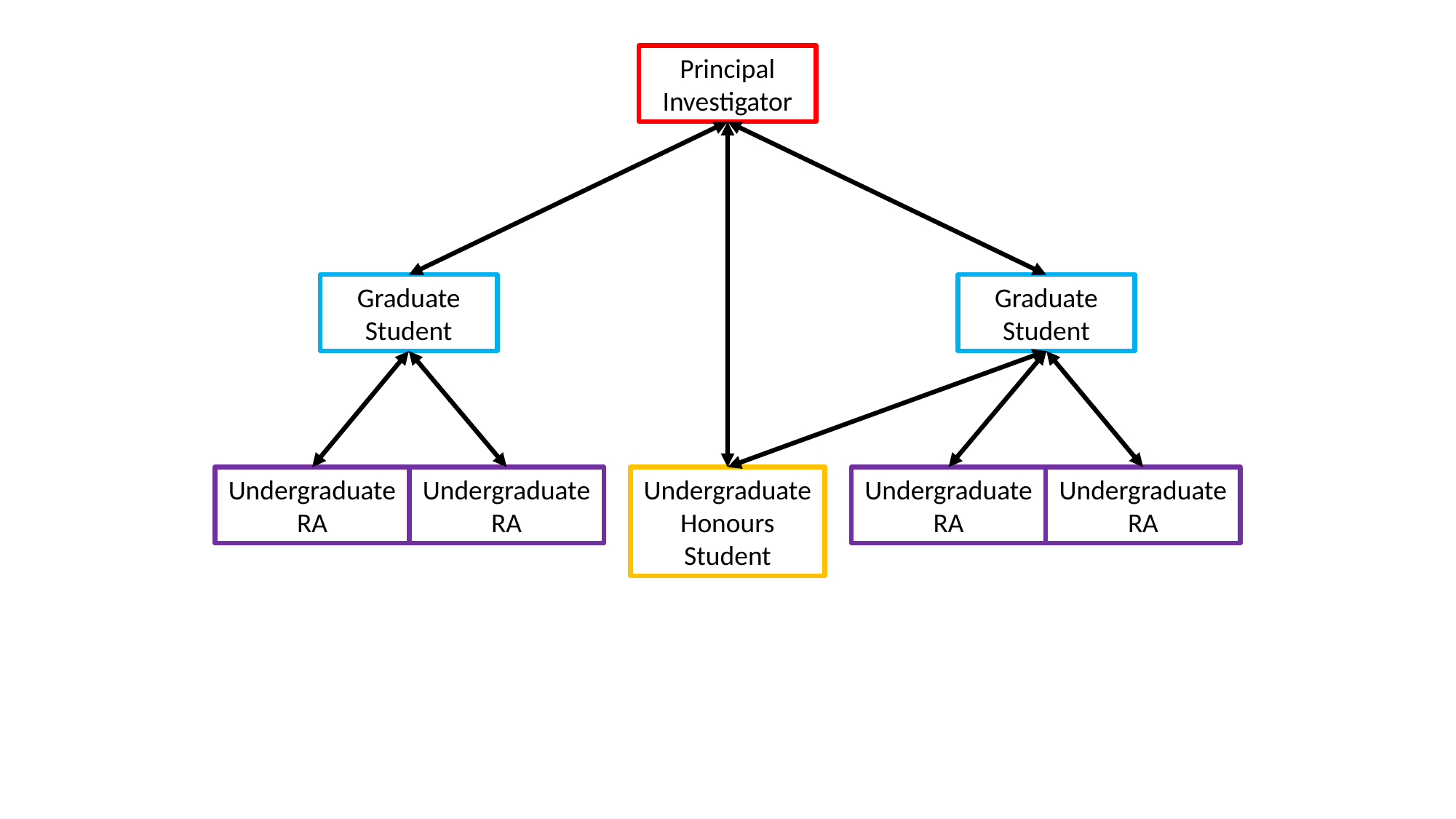

Principal Investigator
Graduate Student
Graduate Student
Undergraduate RA
Undergraduate RA
Undergraduate Honours Student
Undergraduate RA
Undergraduate RA